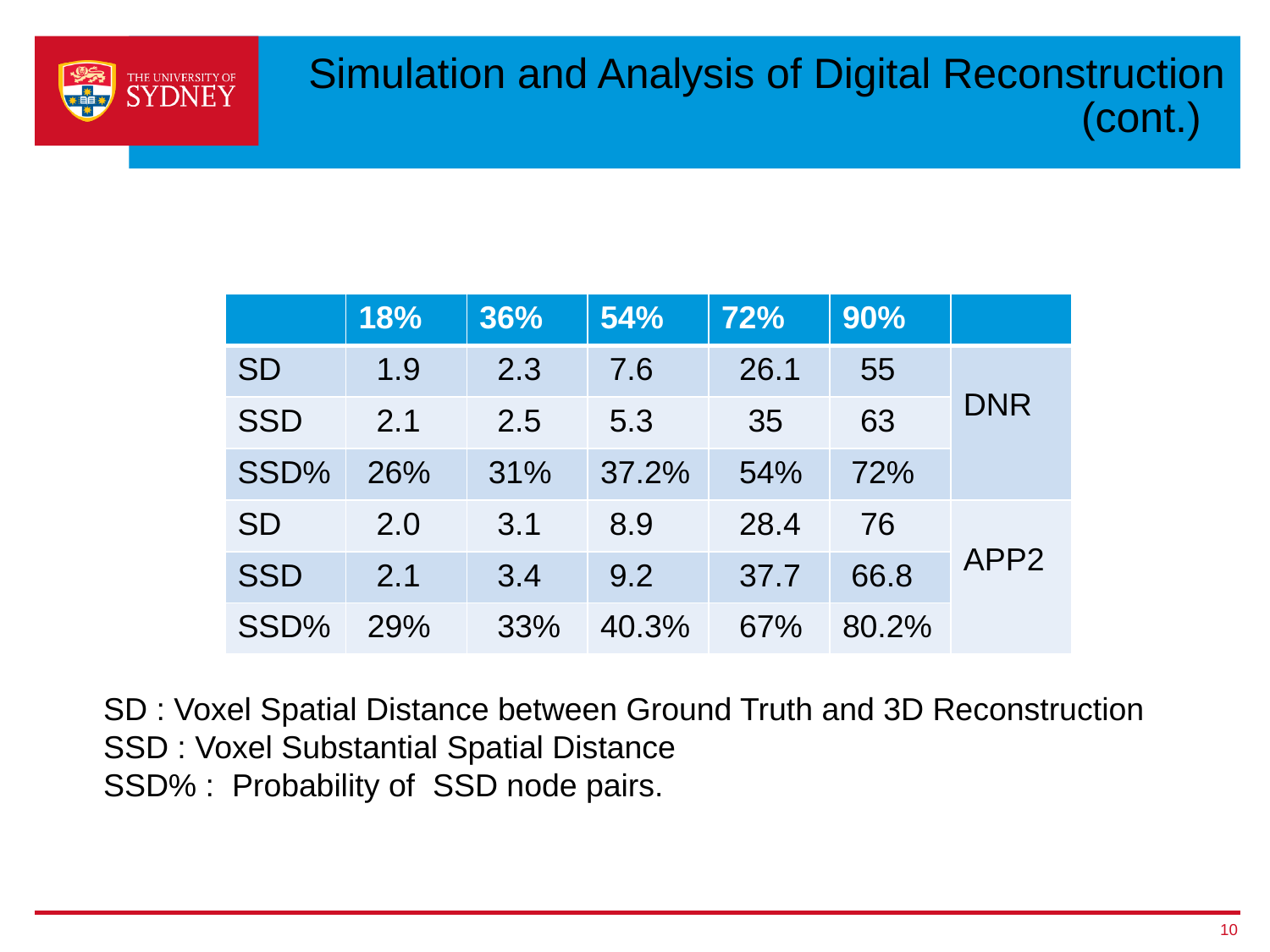

# Simulation and Analysis of Digital Reconstruction (cont.)

|  | 18% | 36% | 54% | 72% | 90% |  |
| --- | --- | --- | --- | --- | --- | --- |
| SD | 1.9 | 2.3 | 7.6 | 26.1 | 55 | DNR |
| SSD | 2.1 | 2.5 | 5.3 | 35 | 63 |  |
| SSD% | 26% | 31% | 37.2% | 54% | 72% |  |
| SD | 2.0 | 3.1 | 8.9 | 28.4 | 76 | APP2 |
| SSD | 2.1 | 3.4 | 9.2 | 37.7 | 66.8 |  |
| SSD% | 29% | 33% | 40.3% | 67% | 80.2% |  |
SD : Voxel Spatial Distance between Ground Truth and 3D Reconstruction
SSD : Voxel Substantial Spatial Distance
SSD% :  Probability of  SSD node pairs.
10